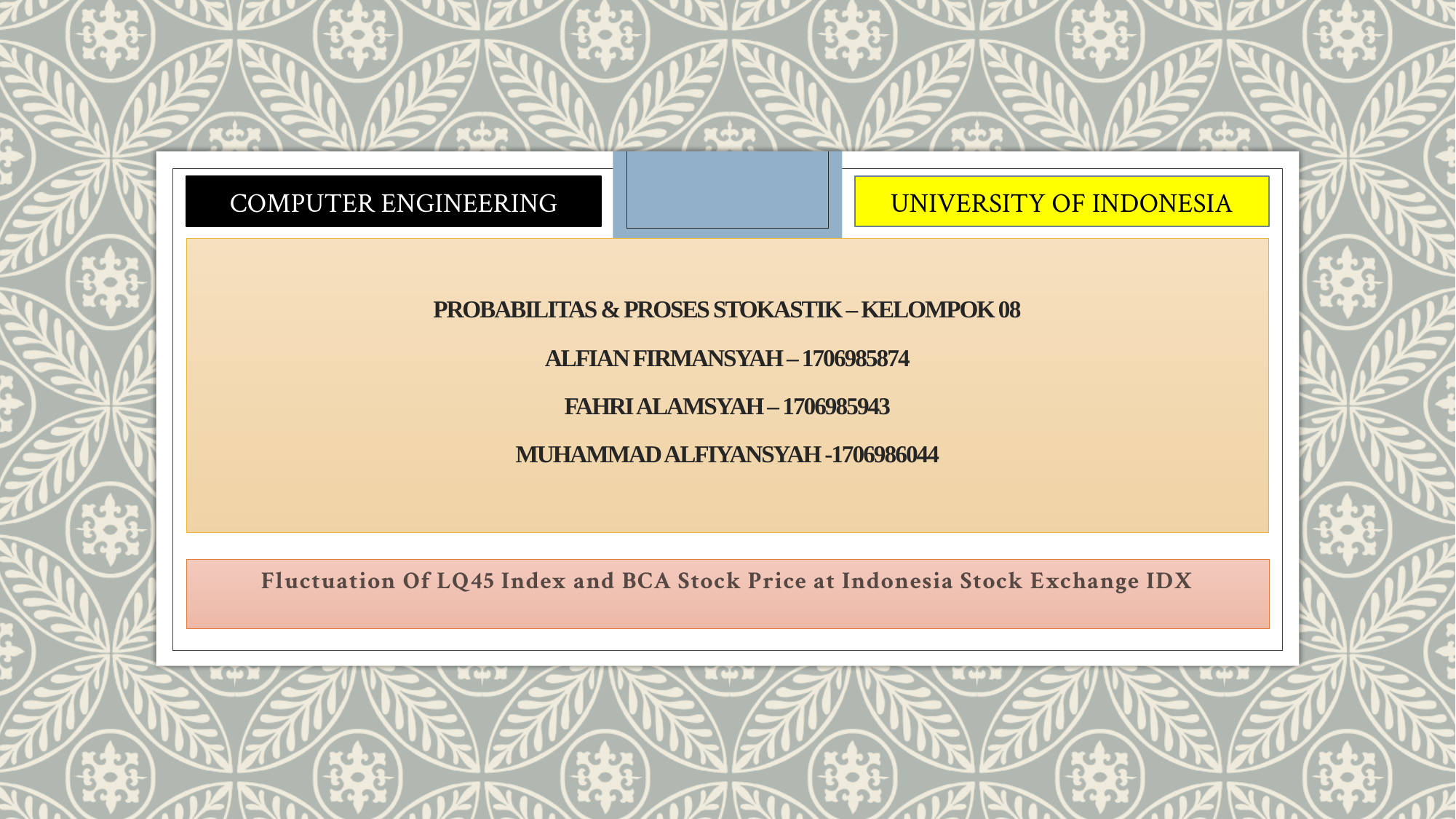

COMPUTER ENGINEERING
UNIVERSITY OF INDONESIA
# Probabilitas & proses stoKASTIK – KELOMPOK 08 Alfian firmansyah – 1706985874 FAHRI ALAMSYAH – 1706985943 MuhamMAD ALFIYANSYAH -1706986044
Fluctuation Of LQ45 Index and BCA Stock Price at Indonesia Stock Exchange IDX